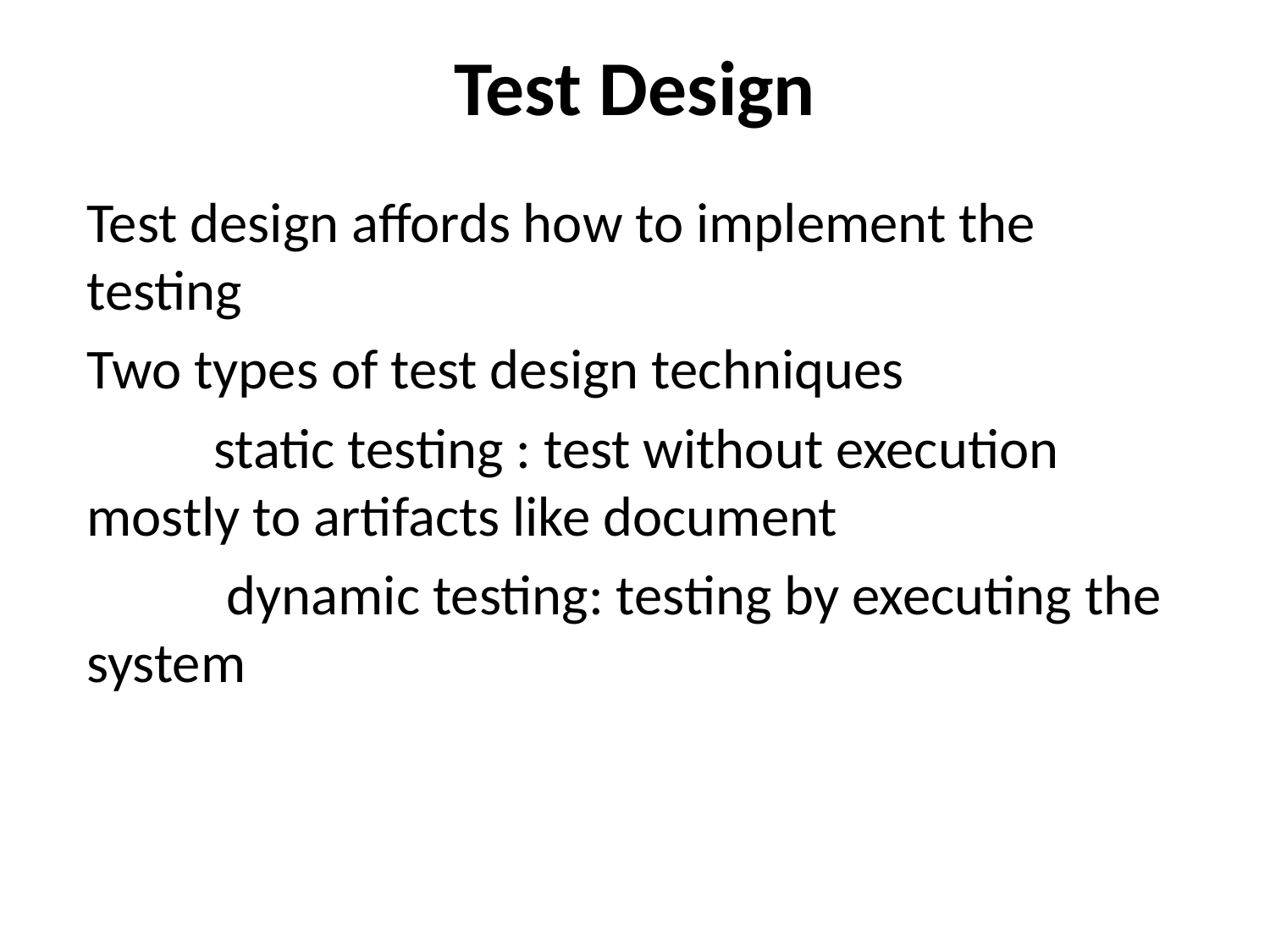

# Test Design
Test design affords how to implement the testing
Two types of test design techniques
	static testing : test without execution mostly to artifacts like document
	 dynamic testing: testing by executing the system